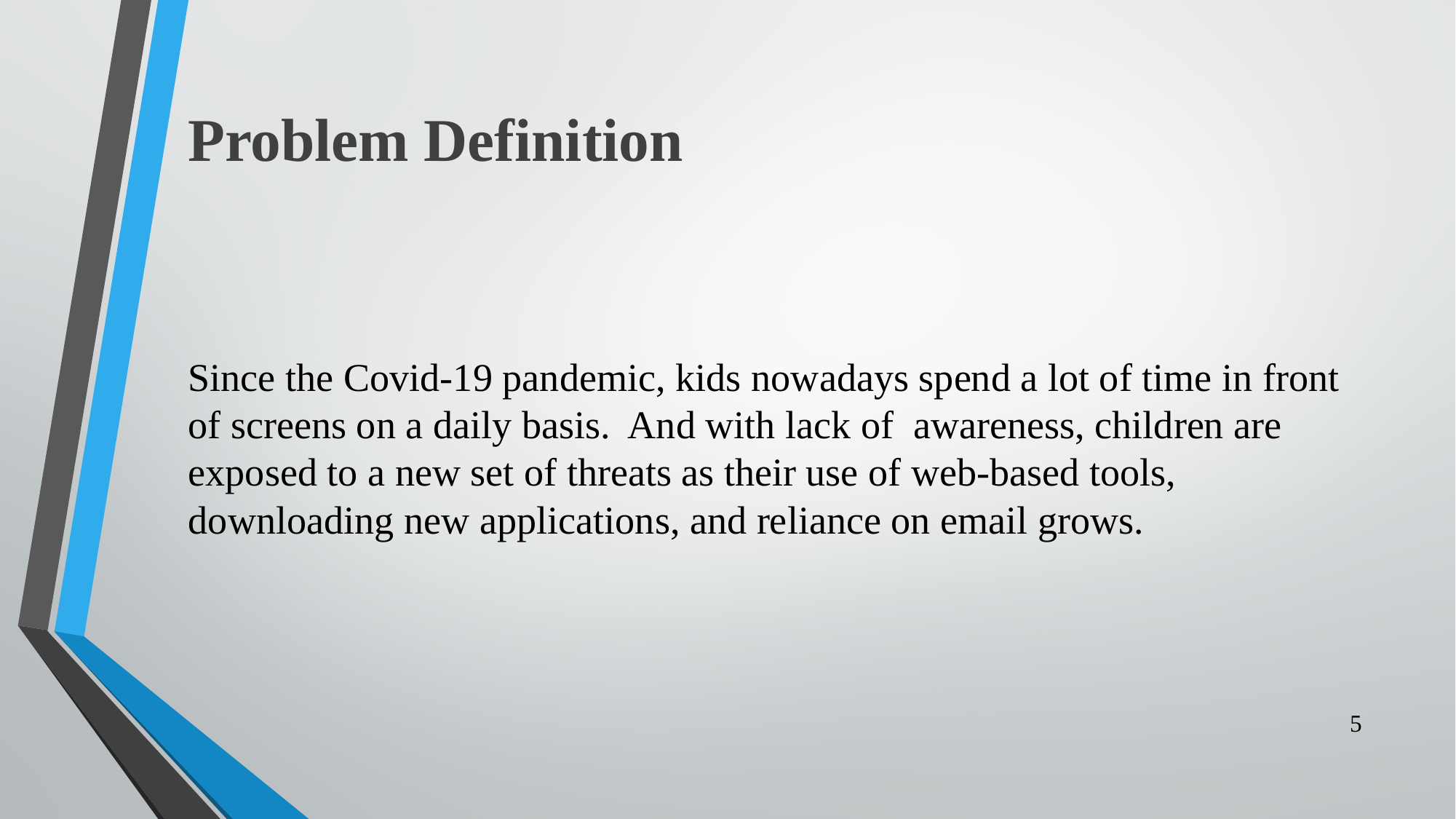

# Problem Definition
Since the Covid-19 pandemic, kids nowadays spend a lot of time in front of screens on a daily basis.  And with lack of  awareness, children are exposed to a new set of threats as their use of web-based tools, downloading new applications, and reliance on email grows.
5